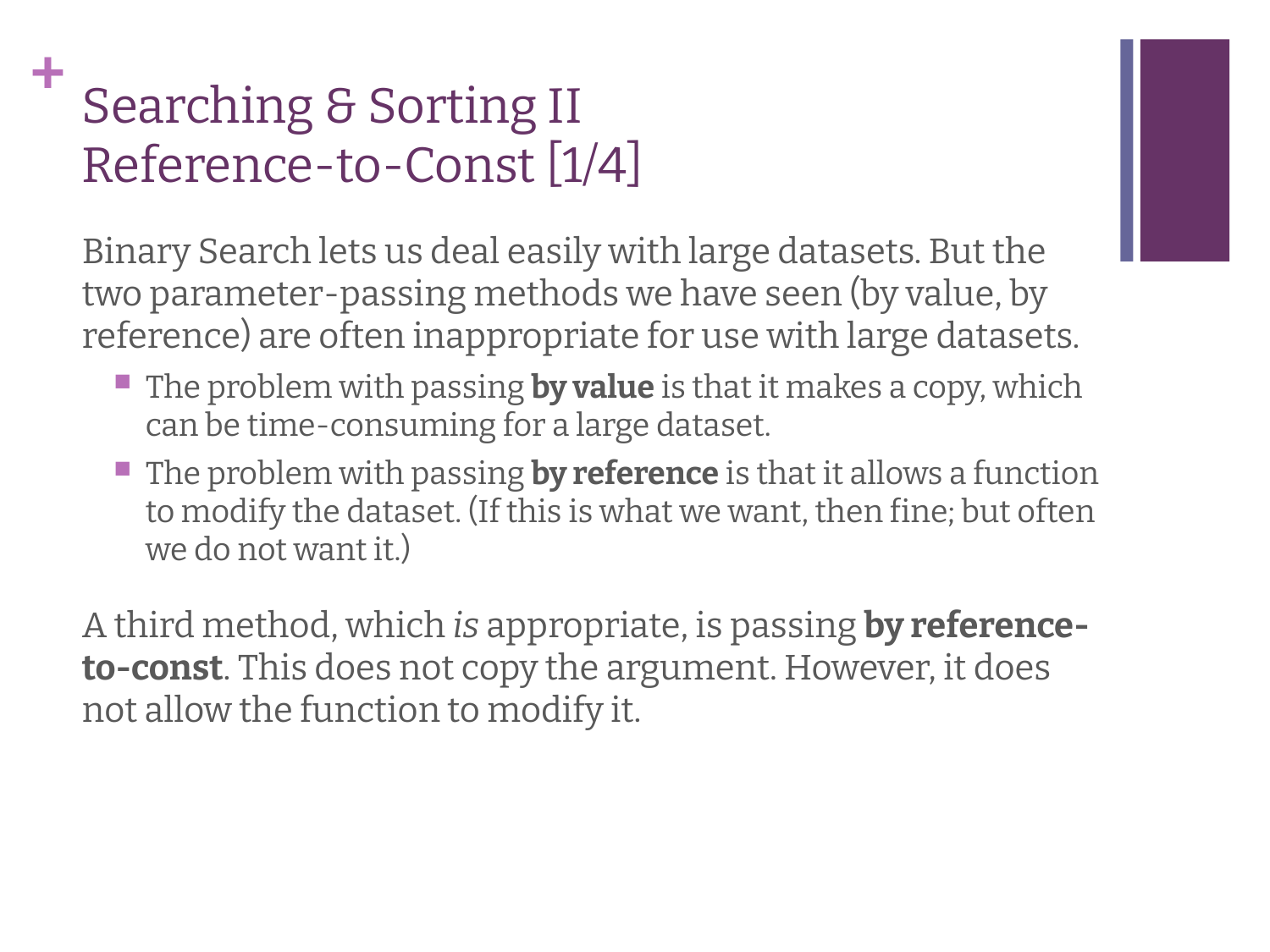

# Searching & Sorting II Reference-to-Const [1/4]
Binary Search lets us deal easily with large datasets. But the two parameter-passing methods we have seen (by value, by reference) are often inappropriate for use with large datasets.
The problem with passing by value is that it makes a copy, which can be time-consuming for a large dataset.
The problem with passing by reference is that it allows a function to modify the dataset. (If this is what we want, then fine; but often we do not want it.)
A third method, which is appropriate, is passing by reference-to-const. This does not copy the argument. However, it does not allow the function to modify it.